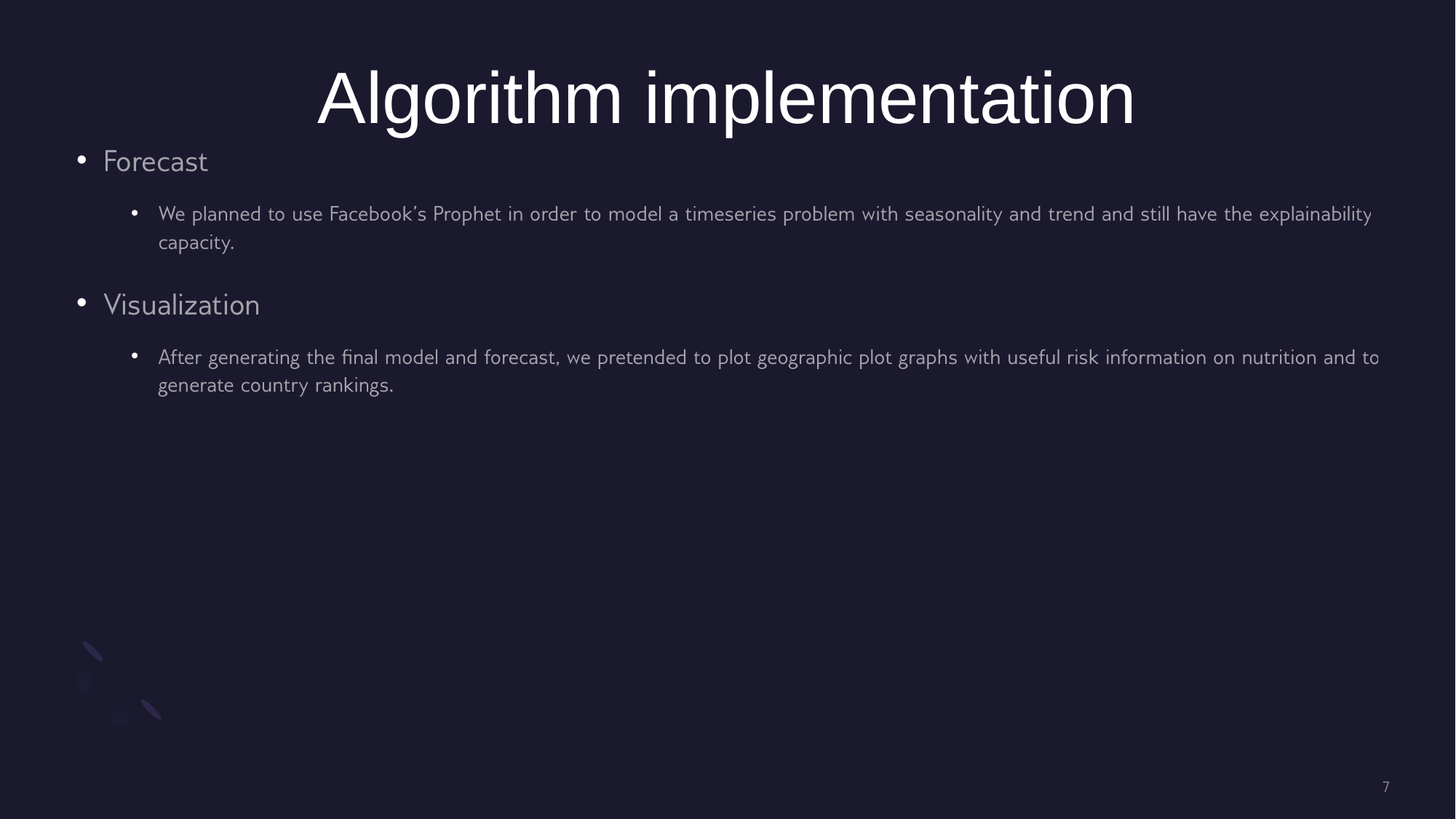

Algorithm implementation
Forecast
We planned to use Facebook’s Prophet in order to model a timeseries problem with seasonality and trend and still have the explainability capacity.
Visualization
After generating the final model and forecast, we pretended to plot geographic plot graphs with useful risk information on nutrition and to generate country rankings.
7